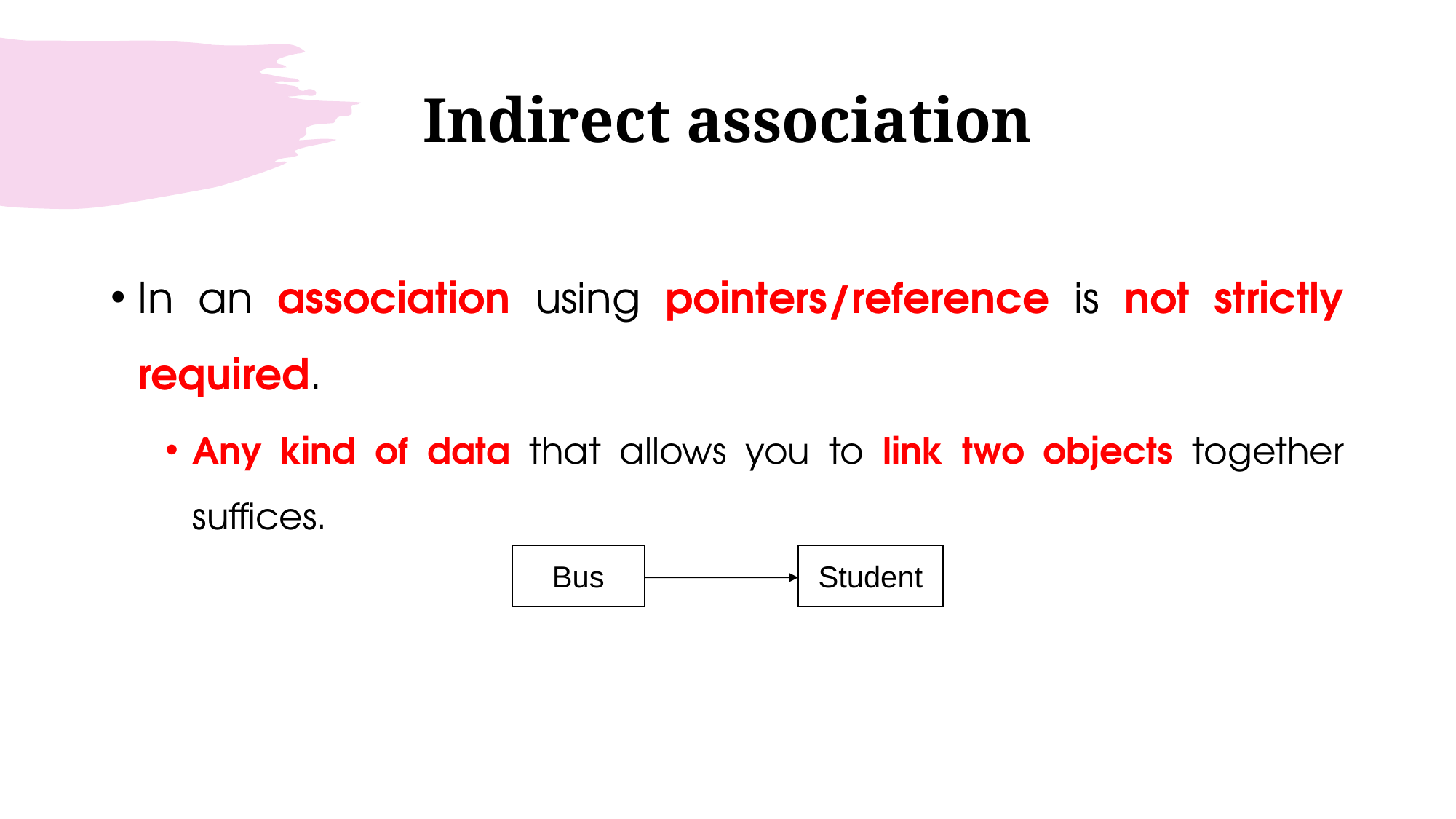

# Indirect association
In an association using pointers/reference is not strictly required.
Any kind of data that allows you to link two objects together suffices.
Bus
Student